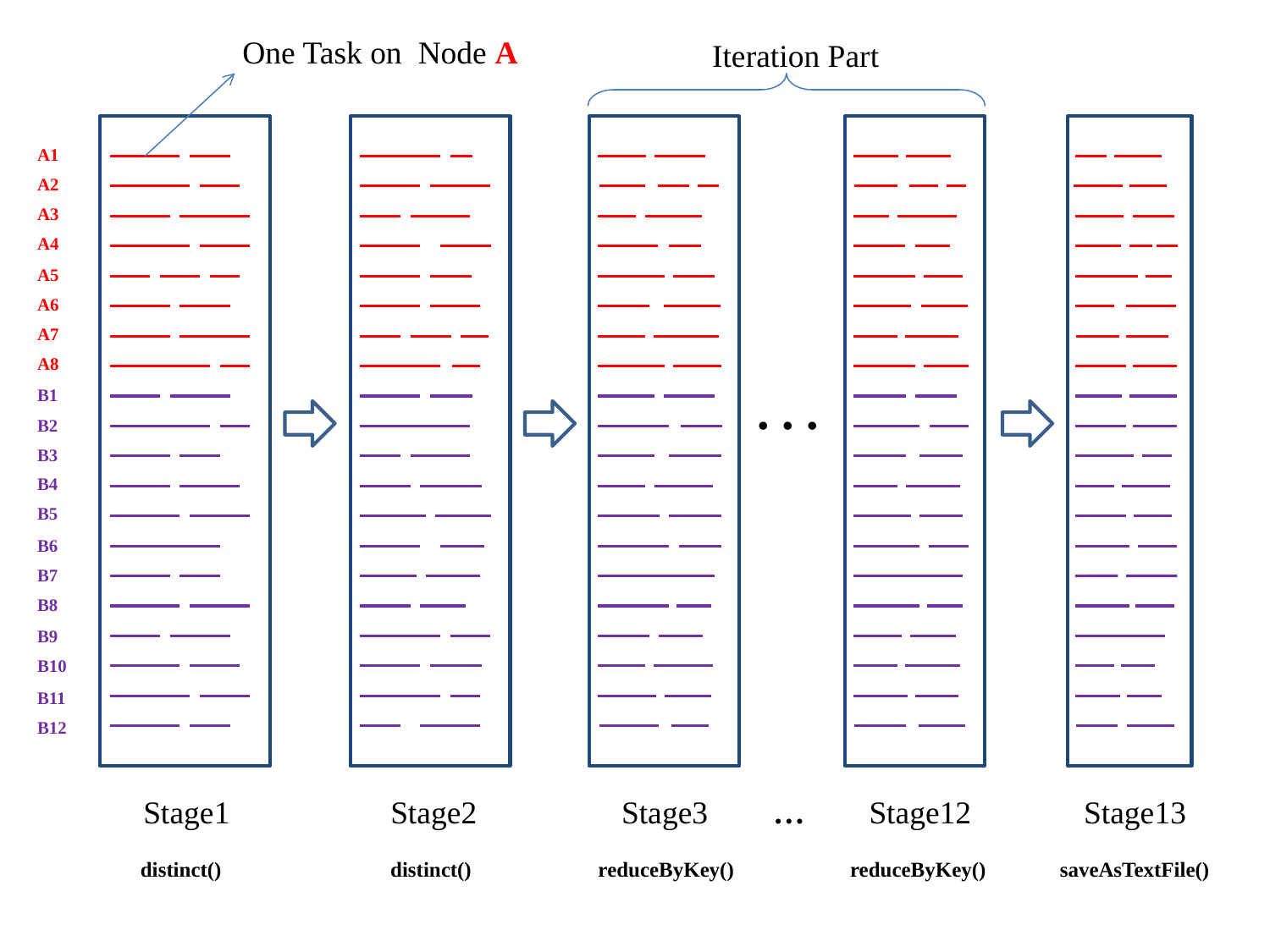

One Task on  Node A
Iteration Part

A1

A2

A3

A4

A5

A6

A7

A8

B1

B2

B3

B4

B5

B6

B7

B8

B9

B10

B11

B12

. . .

        Stage1                    Stage2                  Stage3        …        Stage12              Stage13

          distinct()                                distinct()                        reduceByKey()                      reduceByKey()              saveAsTextFile()